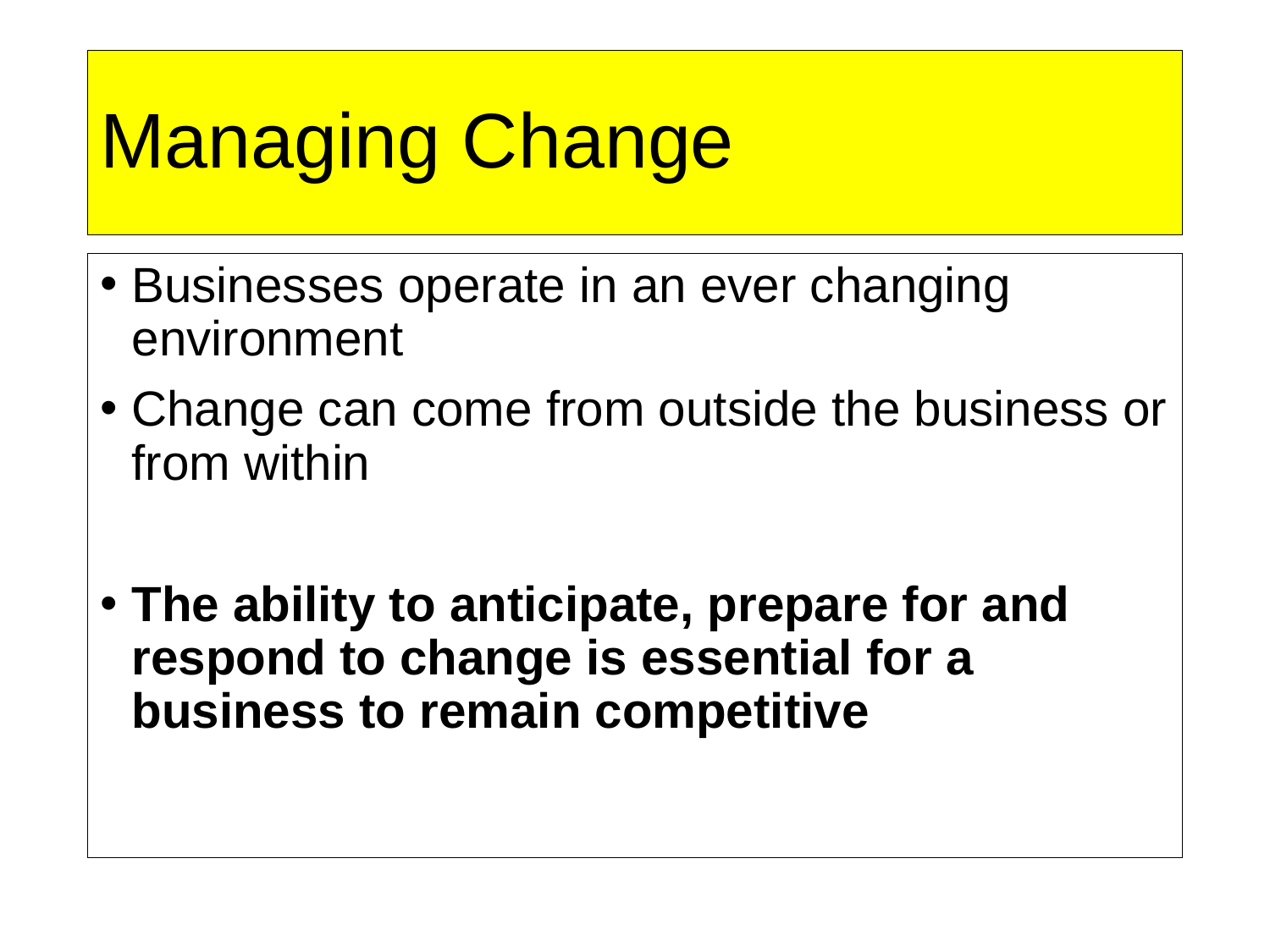

# Managing Change
Businesses operate in an ever changing environment
Change can come from outside the business or from within

The ability to anticipate, prepare for and respond to change is essential for a business to remain competitive